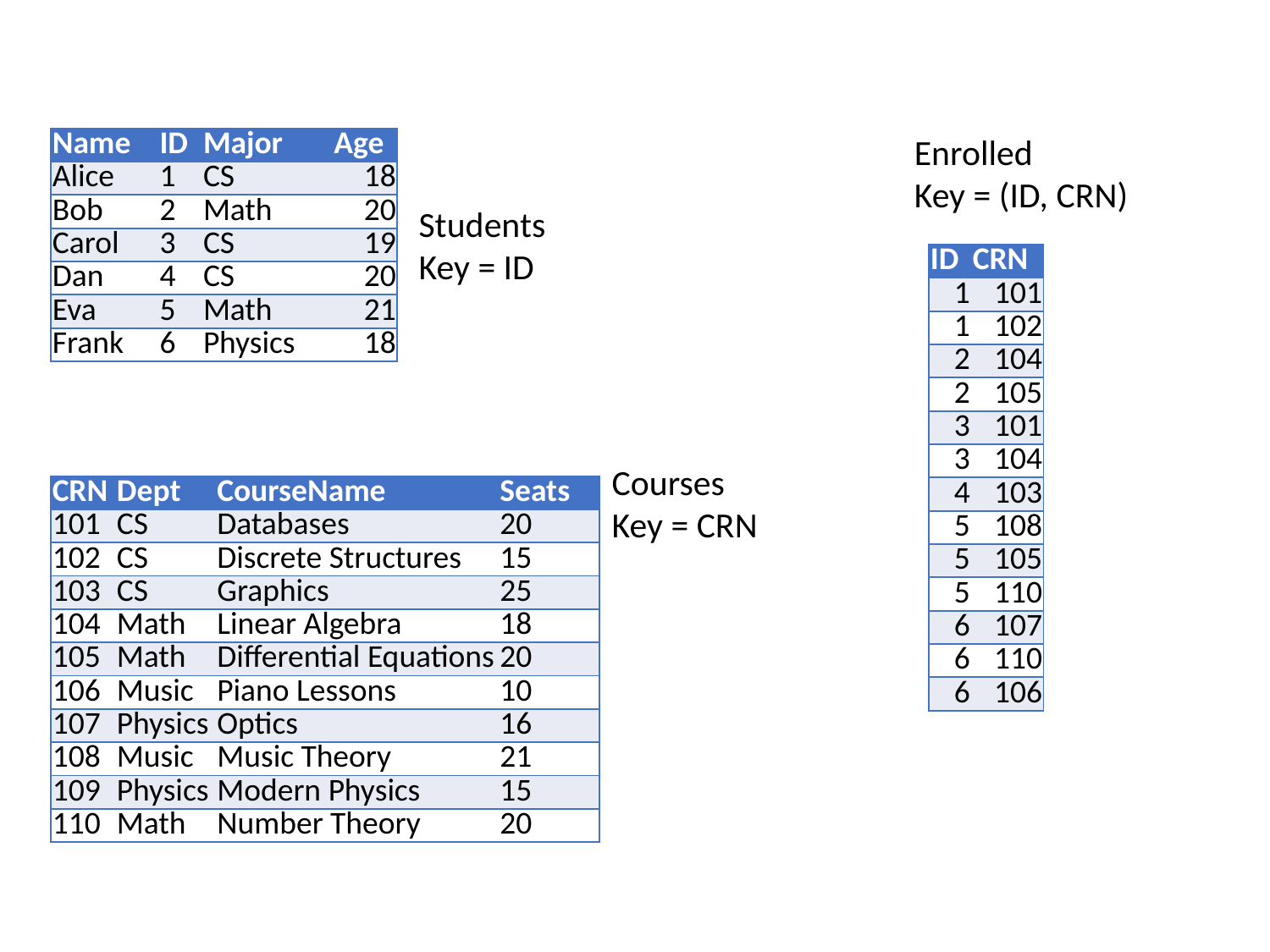

Enrolled
Key = (ID, CRN)
| Name | ID | Major | Age |
| --- | --- | --- | --- |
| Alice | 1 | CS | 18 |
| Bob | 2 | Math | 20 |
| Carol | 3 | CS | 19 |
| Dan | 4 | CS | 20 |
| Eva | 5 | Math | 21 |
| Frank | 6 | Physics | 18 |
Students
Key = ID
| ID | CRN |
| --- | --- |
| 1 | 101 |
| 1 | 102 |
| 2 | 104 |
| 2 | 105 |
| 3 | 101 |
| 3 | 104 |
| 4 | 103 |
| 5 | 108 |
| 5 | 105 |
| 5 | 110 |
| 6 | 107 |
| 6 | 110 |
| 6 | 106 |
Courses
Key = CRN
| CRN | Dept | CourseName | Seats |
| --- | --- | --- | --- |
| 101 | CS | Databases | 20 |
| 102 | CS | Discrete Structures | 15 |
| 103 | CS | Graphics | 25 |
| 104 | Math | Linear Algebra | 18 |
| 105 | Math | Differential Equations | 20 |
| 106 | Music | Piano Lessons | 10 |
| 107 | Physics | Optics | 16 |
| 108 | Music | Music Theory | 21 |
| 109 | Physics | Modern Physics | 15 |
| 110 | Math | Number Theory | 20 |